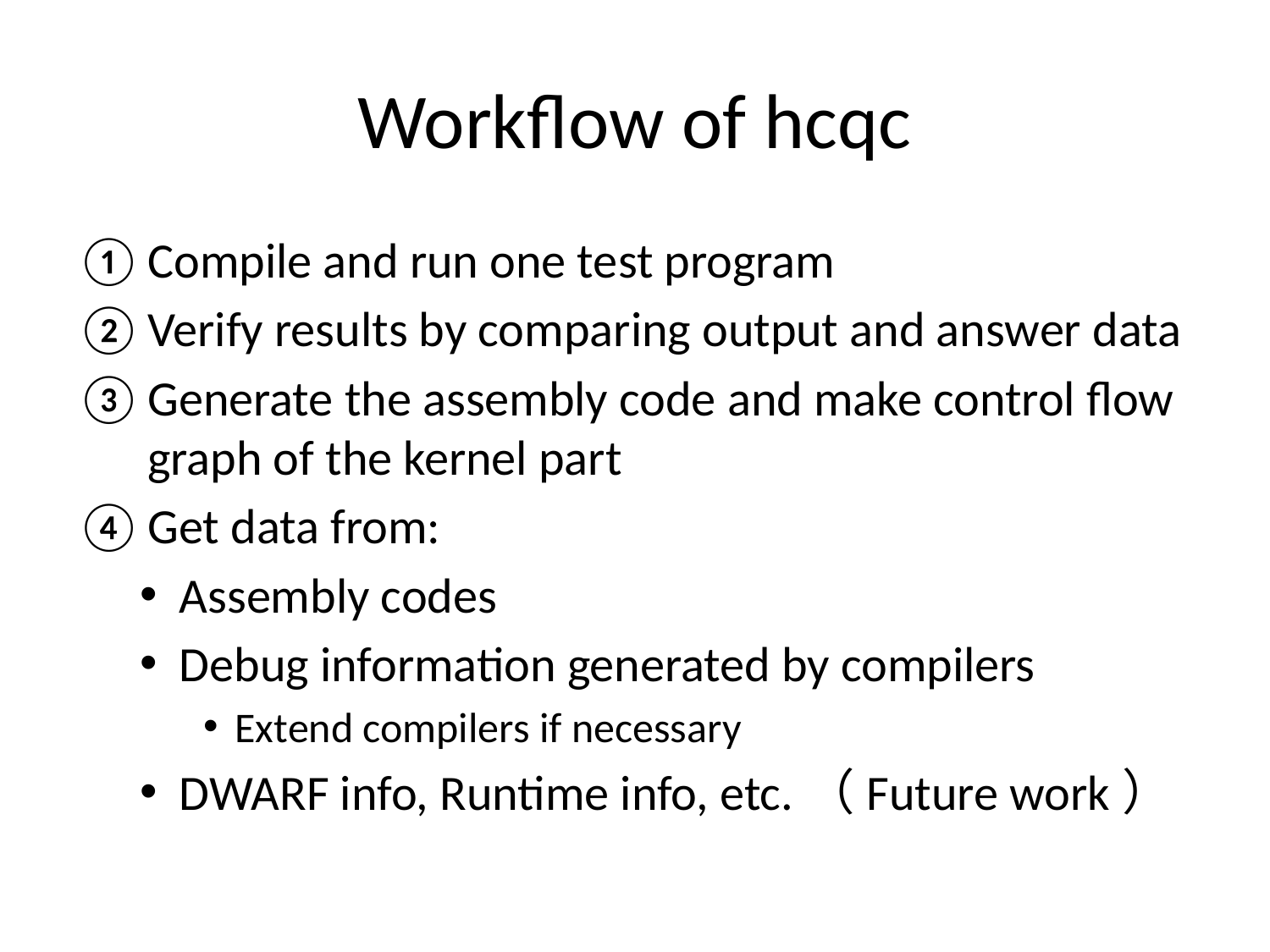

# Workflow of hcqc
Compile and run one test program
Verify results by comparing output and answer data
Generate the assembly code and make control flow graph of the kernel part
Get data from:
Assembly codes
Debug information generated by compilers
Extend compilers if necessary
DWARF info, Runtime info, etc.（Future work）